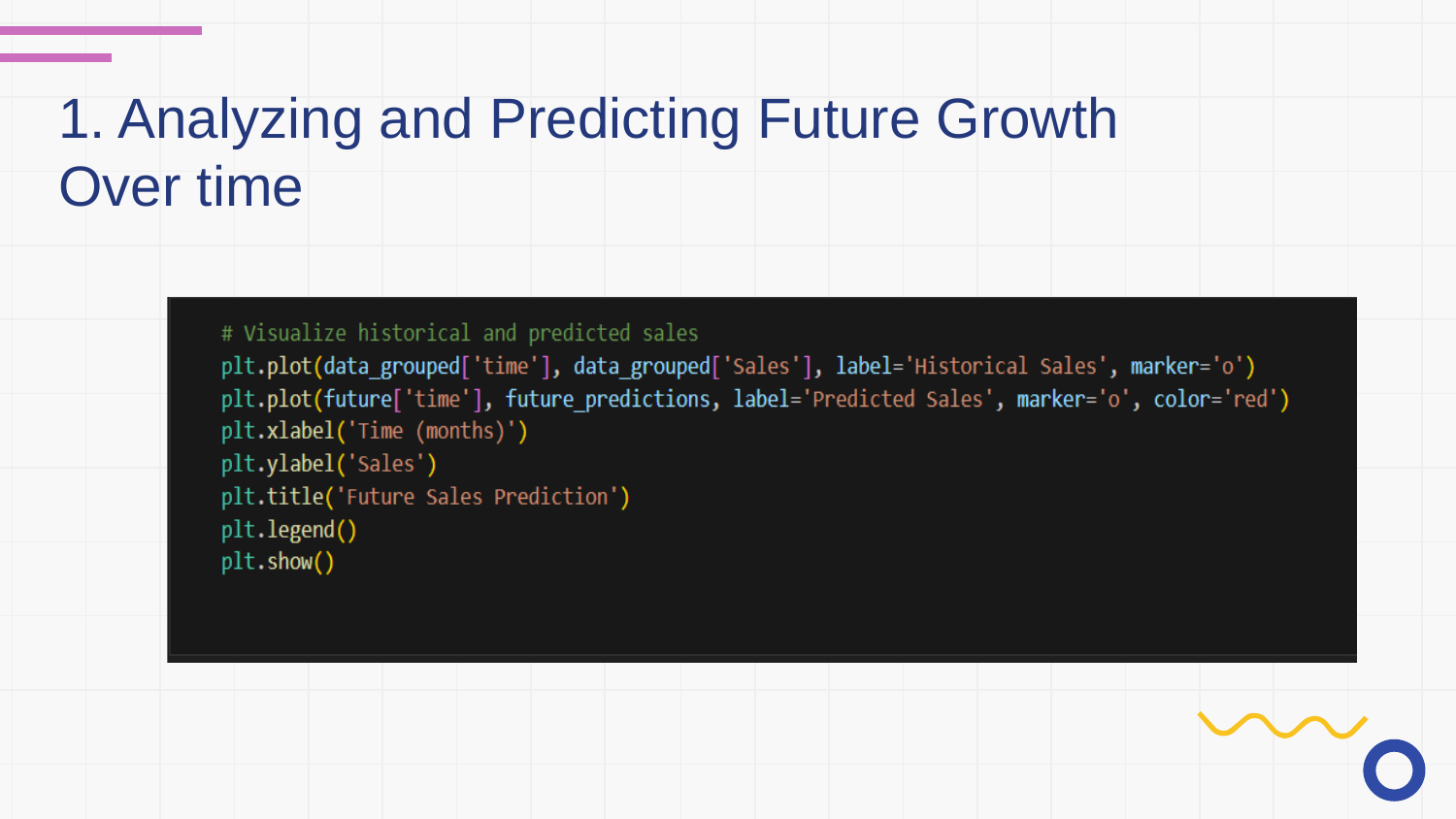

1. Analyzing and Predicting Future Growth Over time